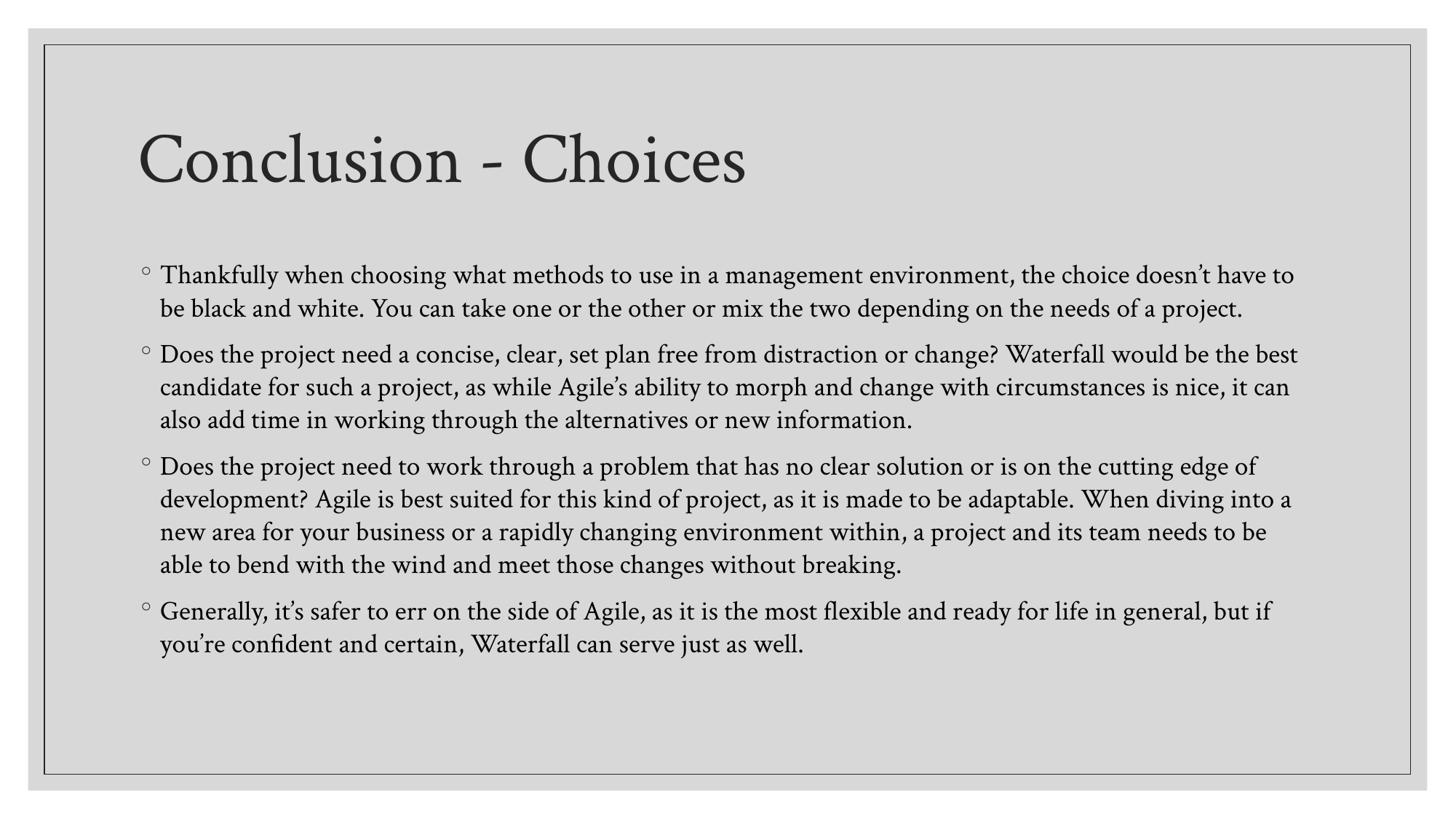

# Conclusion - Choices
Thankfully when choosing what methods to use in a management environment, the choice doesn’t have to be black and white. You can take one or the other or mix the two depending on the needs of a project.
Does the project need a concise, clear, set plan free from distraction or change? Waterfall would be the best candidate for such a project, as while Agile’s ability to morph and change with circumstances is nice, it can also add time in working through the alternatives or new information.
Does the project need to work through a problem that has no clear solution or is on the cutting edge of development? Agile is best suited for this kind of project, as it is made to be adaptable. When diving into a new area for your business or a rapidly changing environment within, a project and its team needs to be able to bend with the wind and meet those changes without breaking.
Generally, it’s safer to err on the side of Agile, as it is the most flexible and ready for life in general, but if you’re confident and certain, Waterfall can serve just as well.